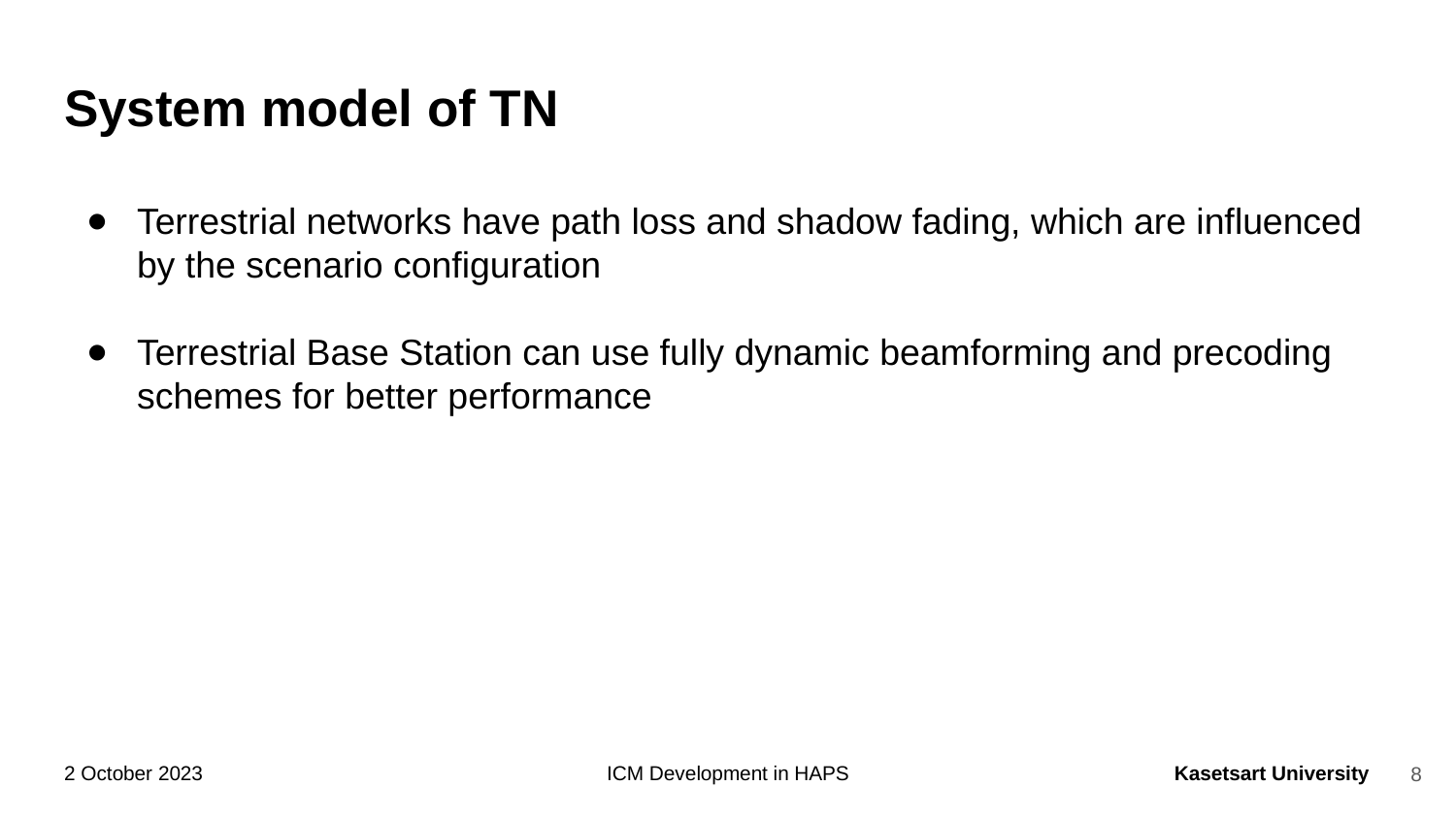

# System model of TN
Terrestrial networks have path loss and shadow fading, which are influenced by the scenario configuration

Terrestrial Base Station can use fully dynamic beamforming and precoding schemes for better performance

8